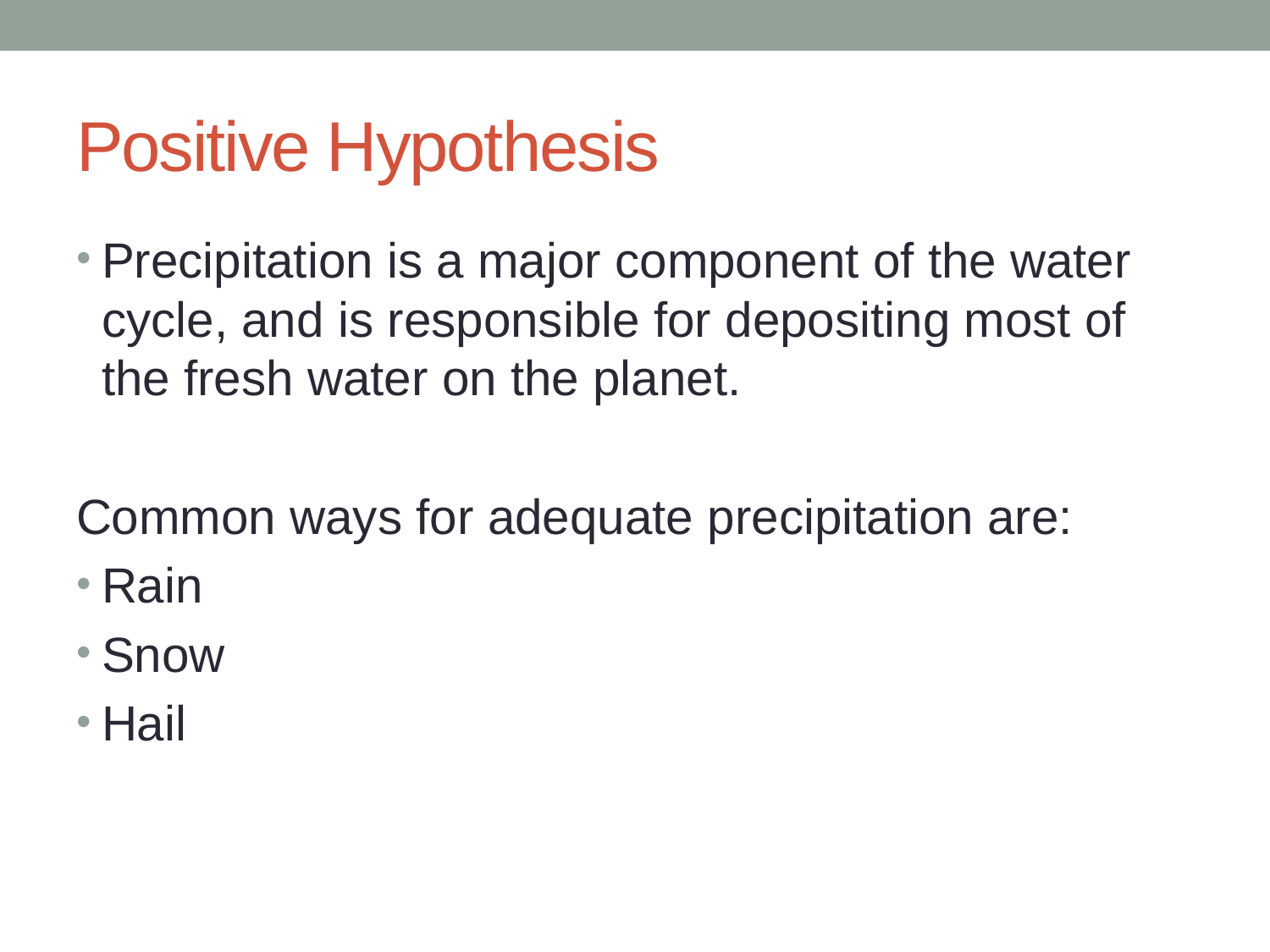

# Positive Hypothesis
Precipitation is a major component of the water cycle, and is responsible for depositing most of the fresh water on the planet.

Common ways for adequate precipitation are:
Rain
Snow
Hail